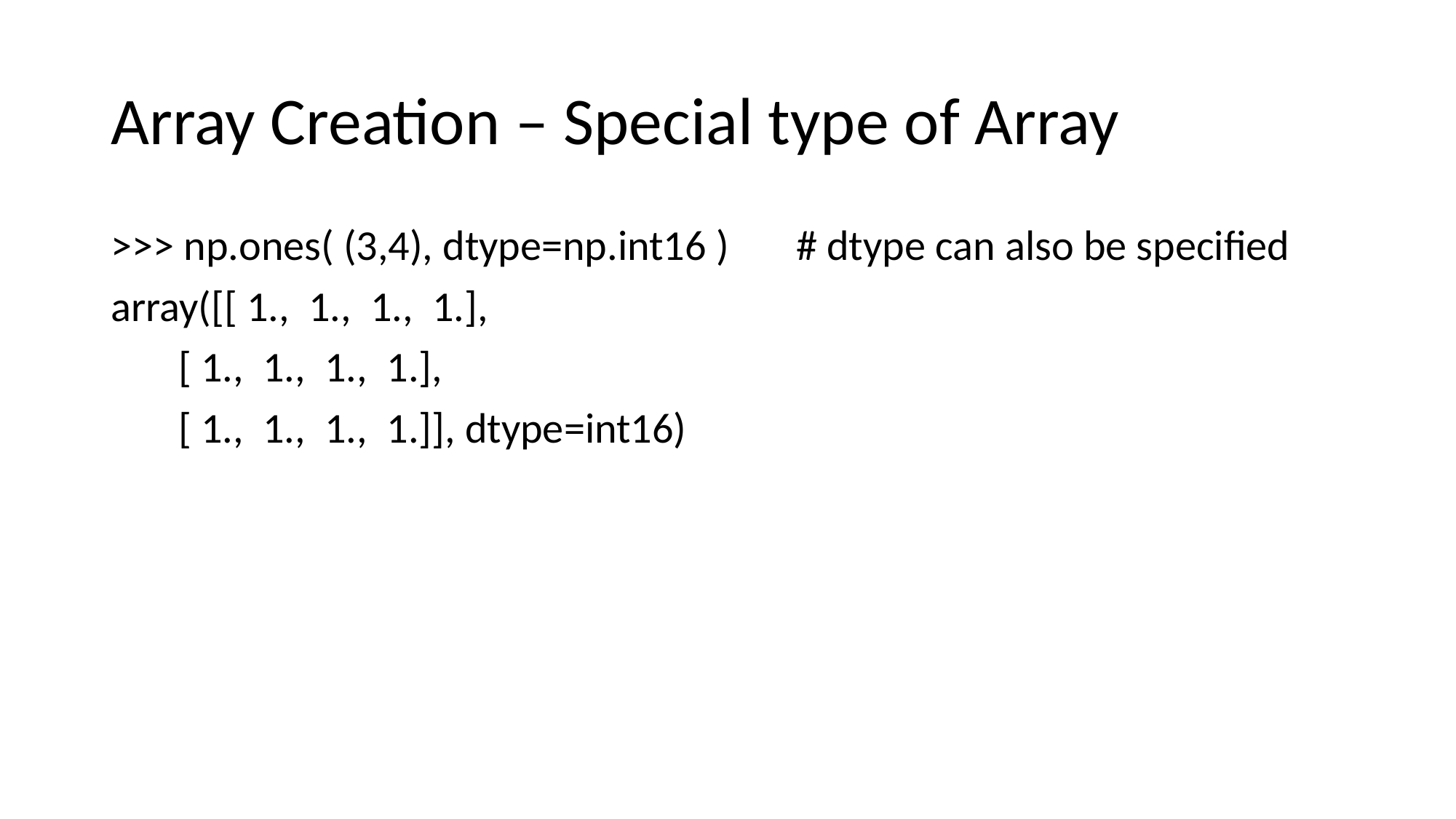

# Array Creation – Special type of Array
>>> np.ones( (3,4), dtype=np.int16 )       # dtype can also be specified
array([[ 1.,  1.,  1.,  1.],
       [ 1.,  1.,  1.,  1.],
       [ 1.,  1.,  1.,  1.]], dtype=int16)